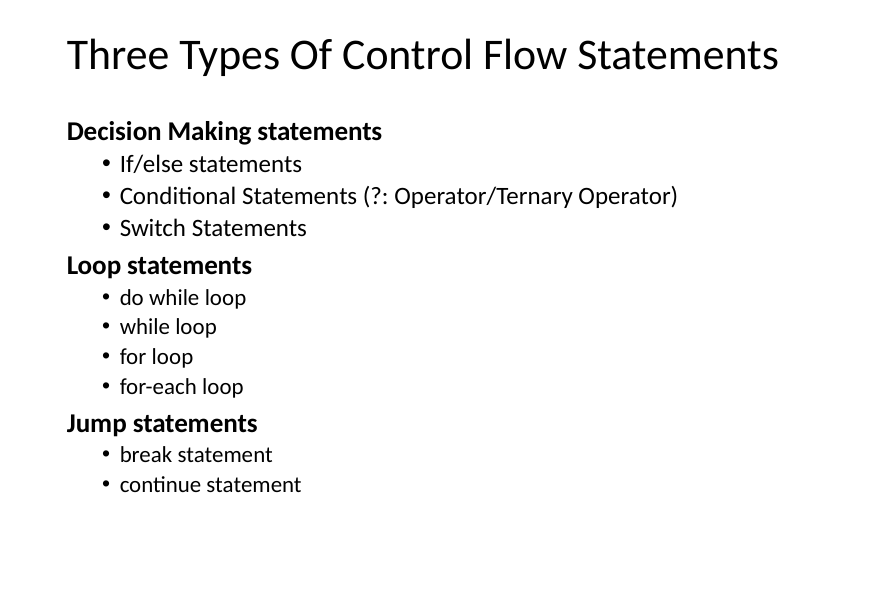

# Three Types Of Control Flow Statements
Decision Making statements
If/else statements
Conditional Statements (?: Operator/Ternary Operator)
Switch Statements
Loop statements
do while loop
while loop
for loop
for-each loop
Jump statements
break statement
continue statement